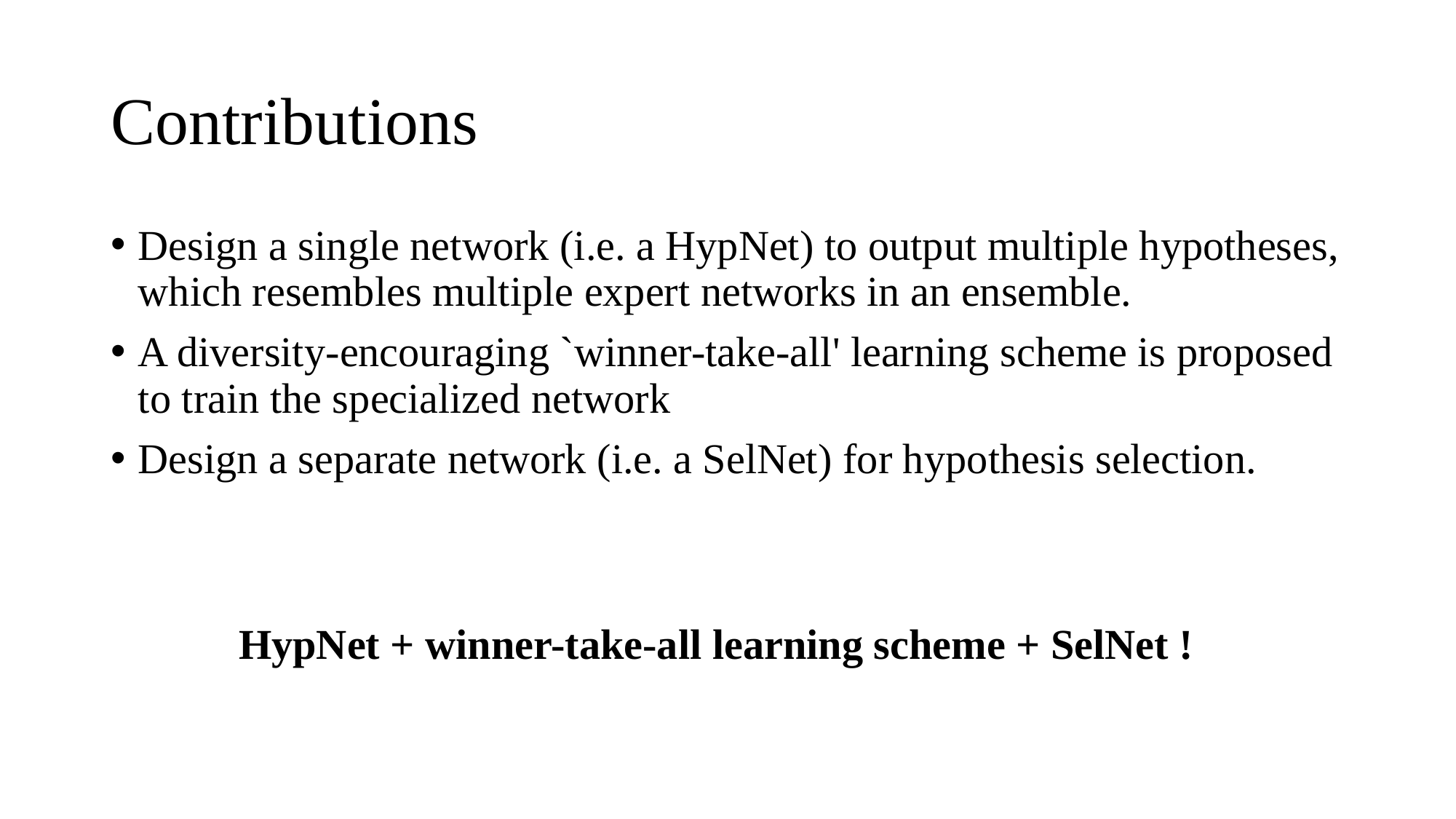

# Contributions
Design a single network (i.e. a HypNet) to output multiple hypotheses, which resembles multiple expert networks in an ensemble.
A diversity-encouraging `winner-take-all' learning scheme is proposed to train the specialized network
Design a separate network (i.e. a SelNet) for hypothesis selection.
HypNet + winner-take-all learning scheme + SelNet !